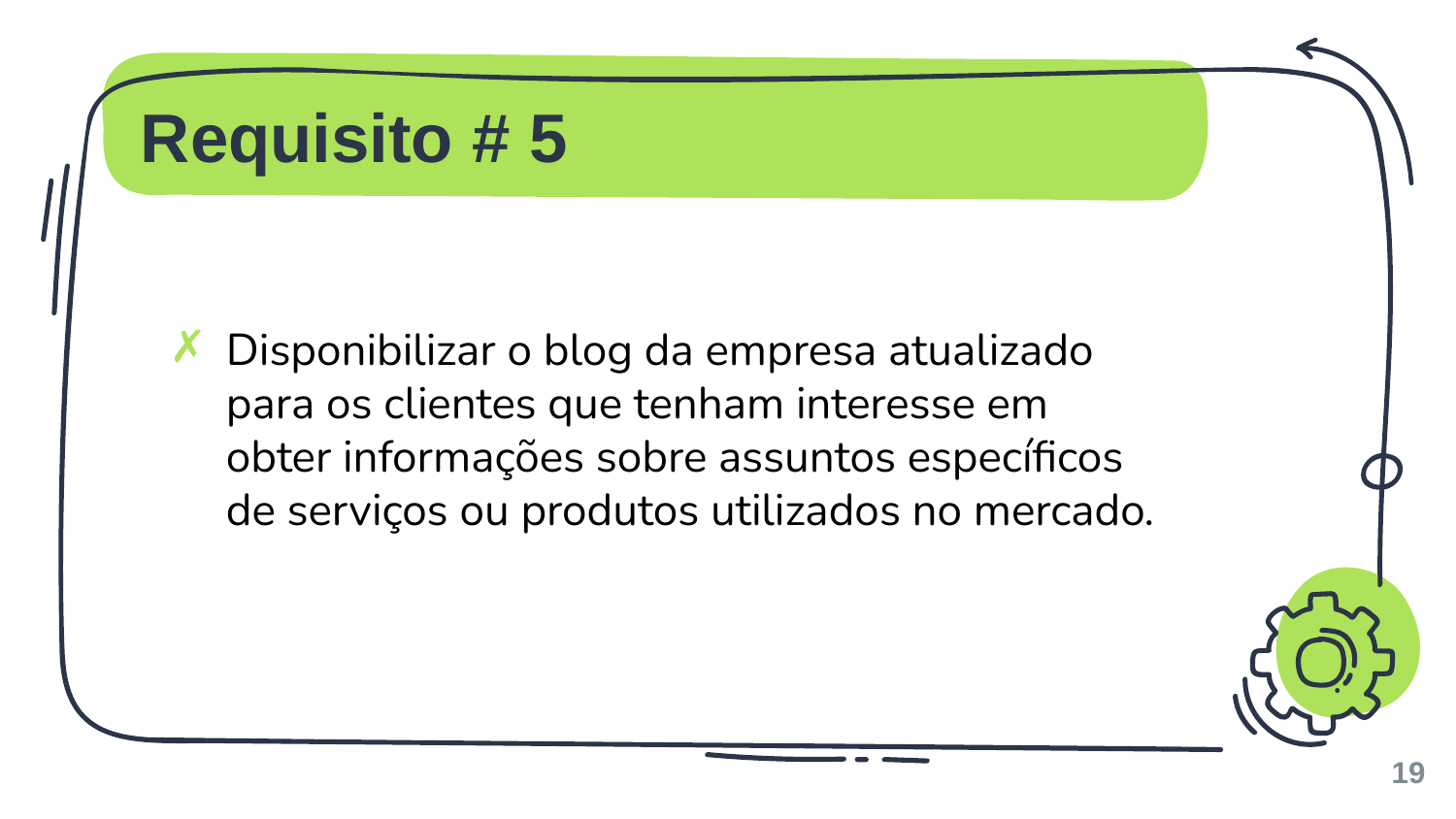

# Requisito # 5
Disponibilizar o blog da empresa atualizado para os clientes que tenham interesse em obter informações sobre assuntos específicos de serviços ou produtos utilizados no mercado.

19